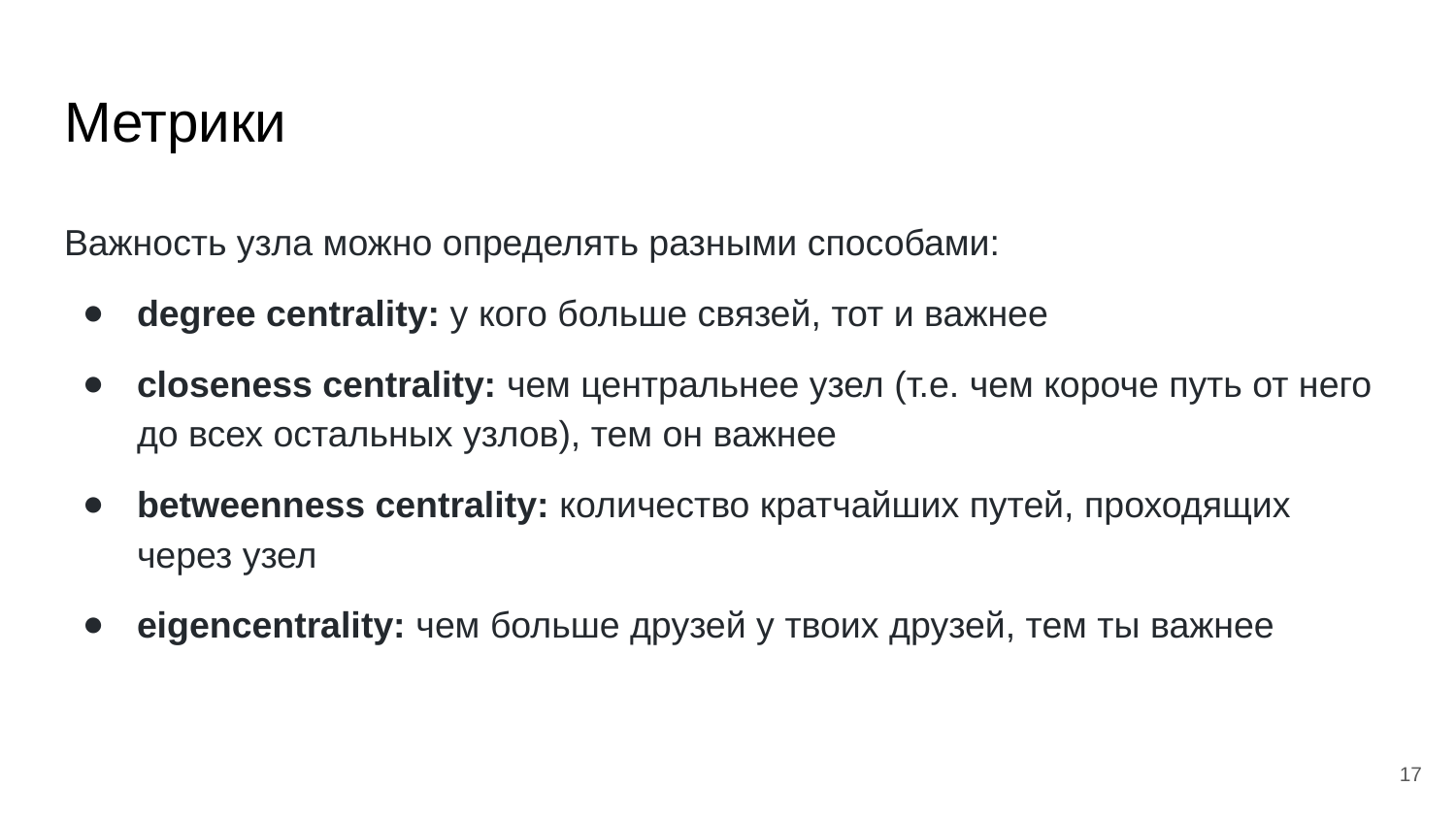

# Метрики
Важность узла можно определять разными способами:
degree centrality: у кого больше связей, тот и важнее
closeness centrality: чем центральнее узел (т.е. чем короче путь от него до всех остальных узлов), тем он важнее
betweenness centrality: количество кратчайших путей, проходящих через узел
eigencentrality: чем больше друзей у твоих друзей, тем ты важнее

17